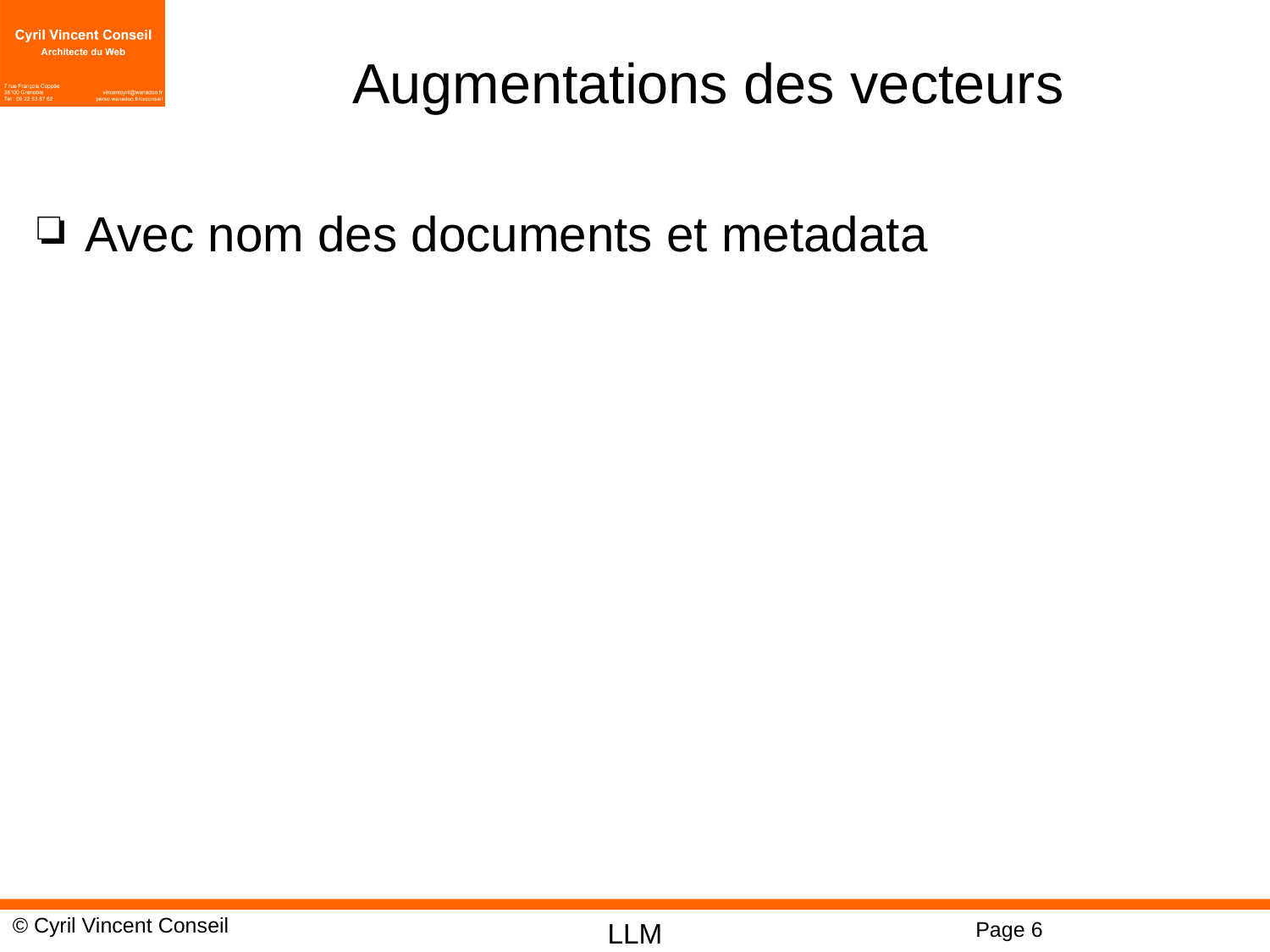

# Augmentations des vecteurs
Avec nom des documents et metadata